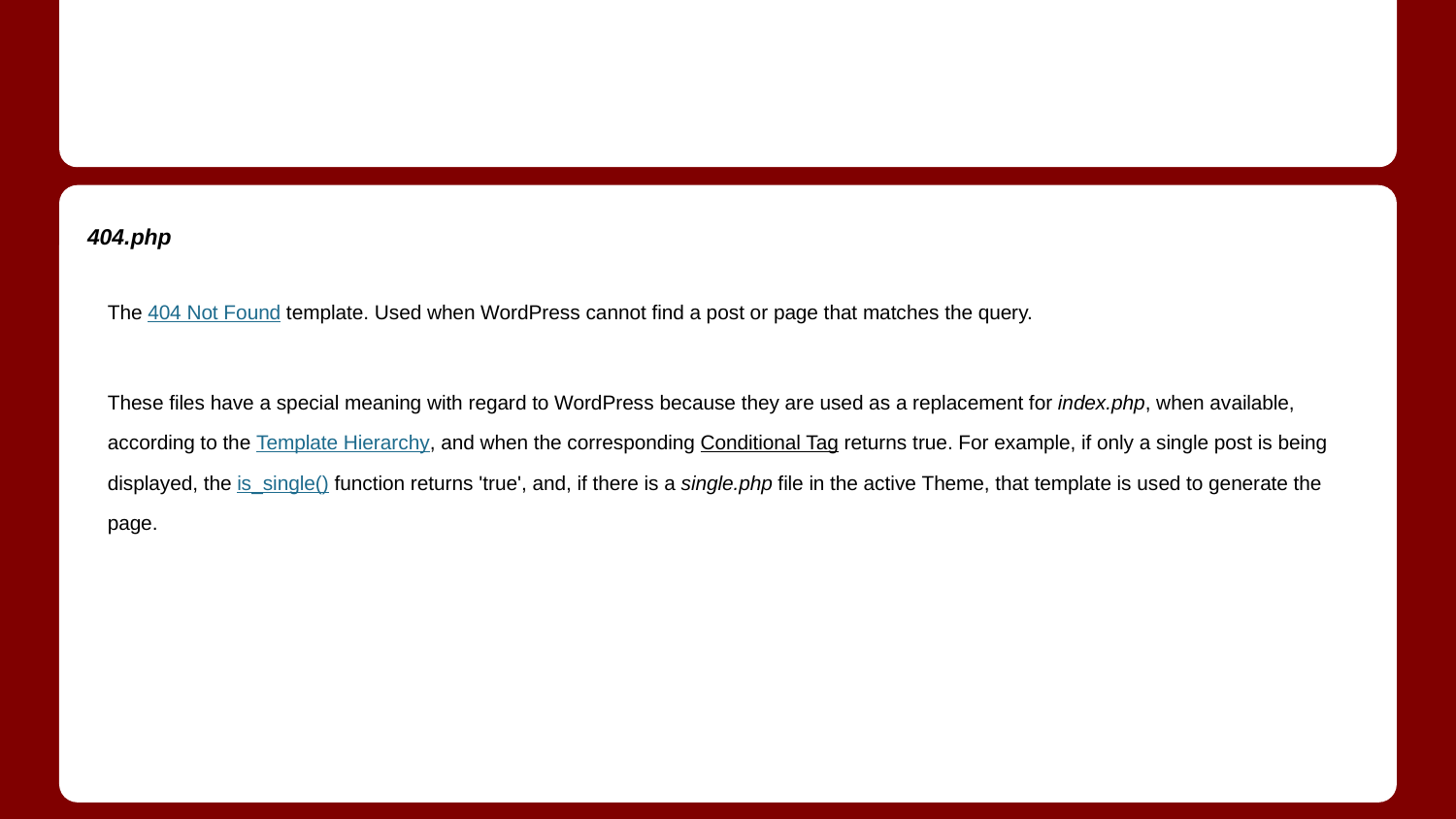

#
404.php
The 404 Not Found template. Used when WordPress cannot find a post or page that matches the query.
These files have a special meaning with regard to WordPress because they are used as a replacement for index.php, when available, according to the Template Hierarchy, and when the corresponding Conditional Tag returns true. For example, if only a single post is being displayed, the is_single() function returns 'true', and, if there is a single.php file in the active Theme, that template is used to generate the page.